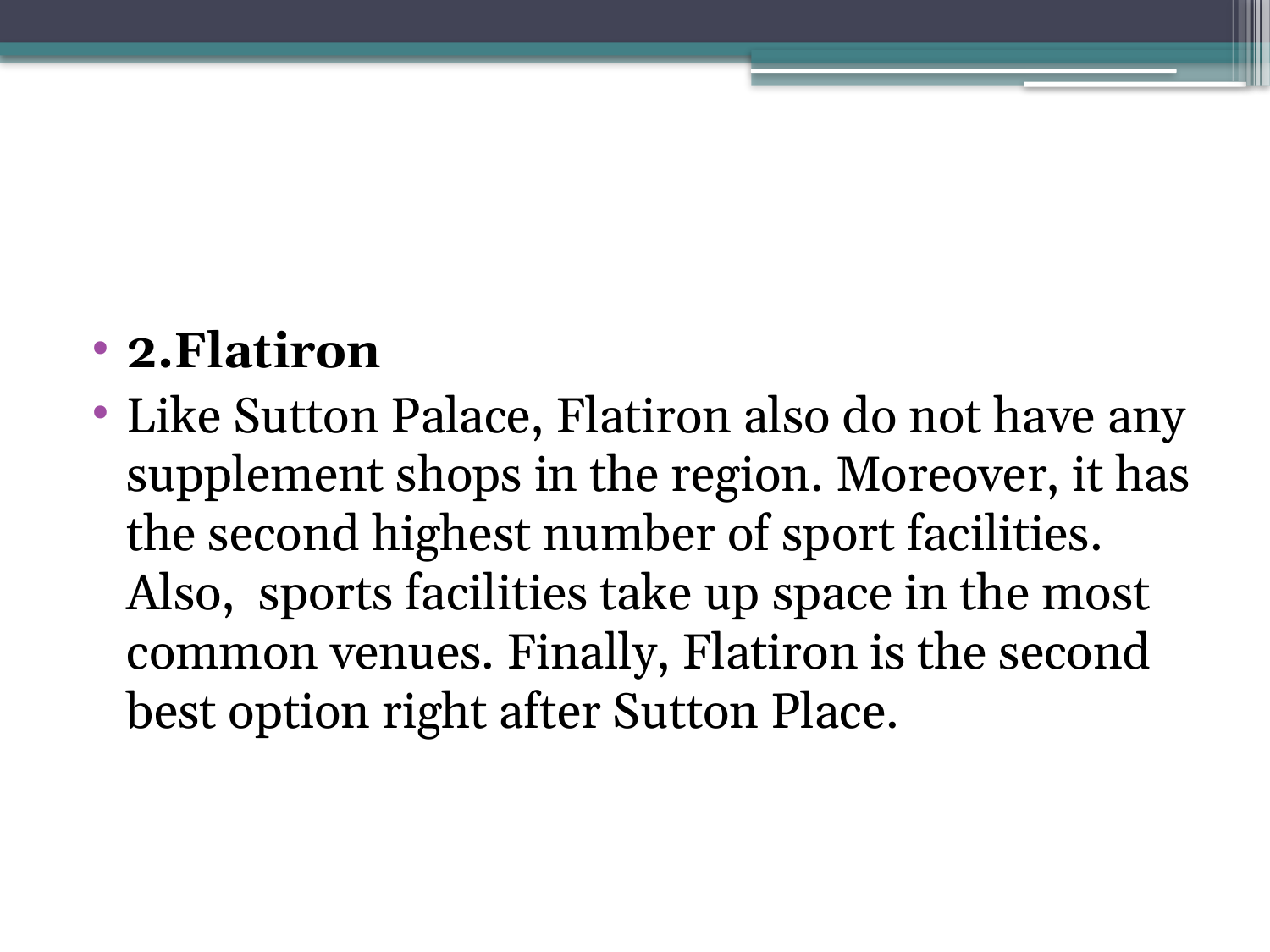

#
2.Flatiron
Like Sutton Palace, Flatiron also do not have any supplement shops in the region. Moreover, it has the second highest number of sport facilities. Also,  sports facilities take up space in the most common venues. Finally, Flatiron is the second best option right after Sutton Place.